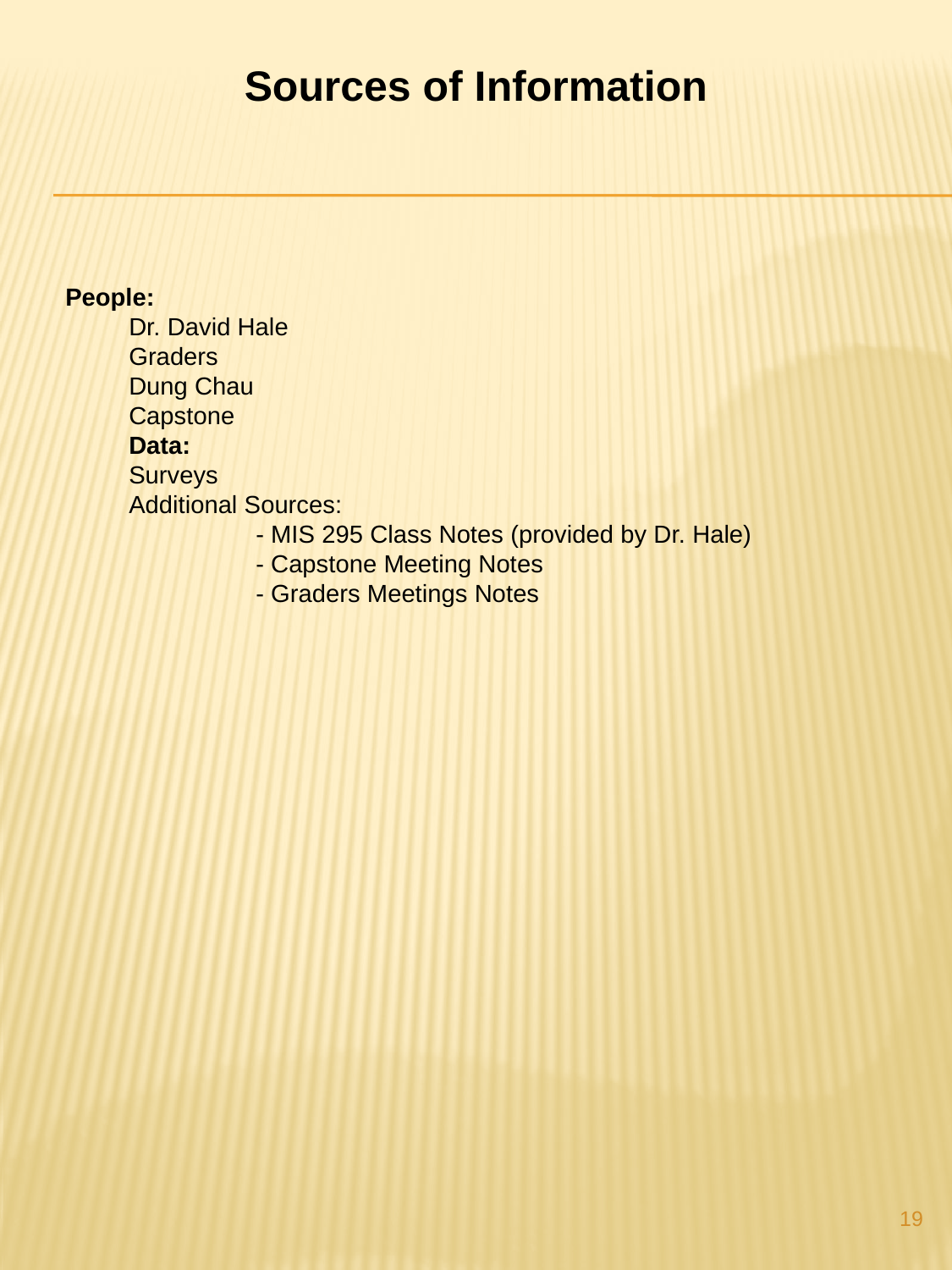

Sources of Information
People:
Dr. David Hale
Graders
Dung Chau
Capstone
Data:
Surveys
Additional Sources:
	- MIS 295 Class Notes (provided by Dr. Hale)
	- Capstone Meeting Notes
	- Graders Meetings Notes

19